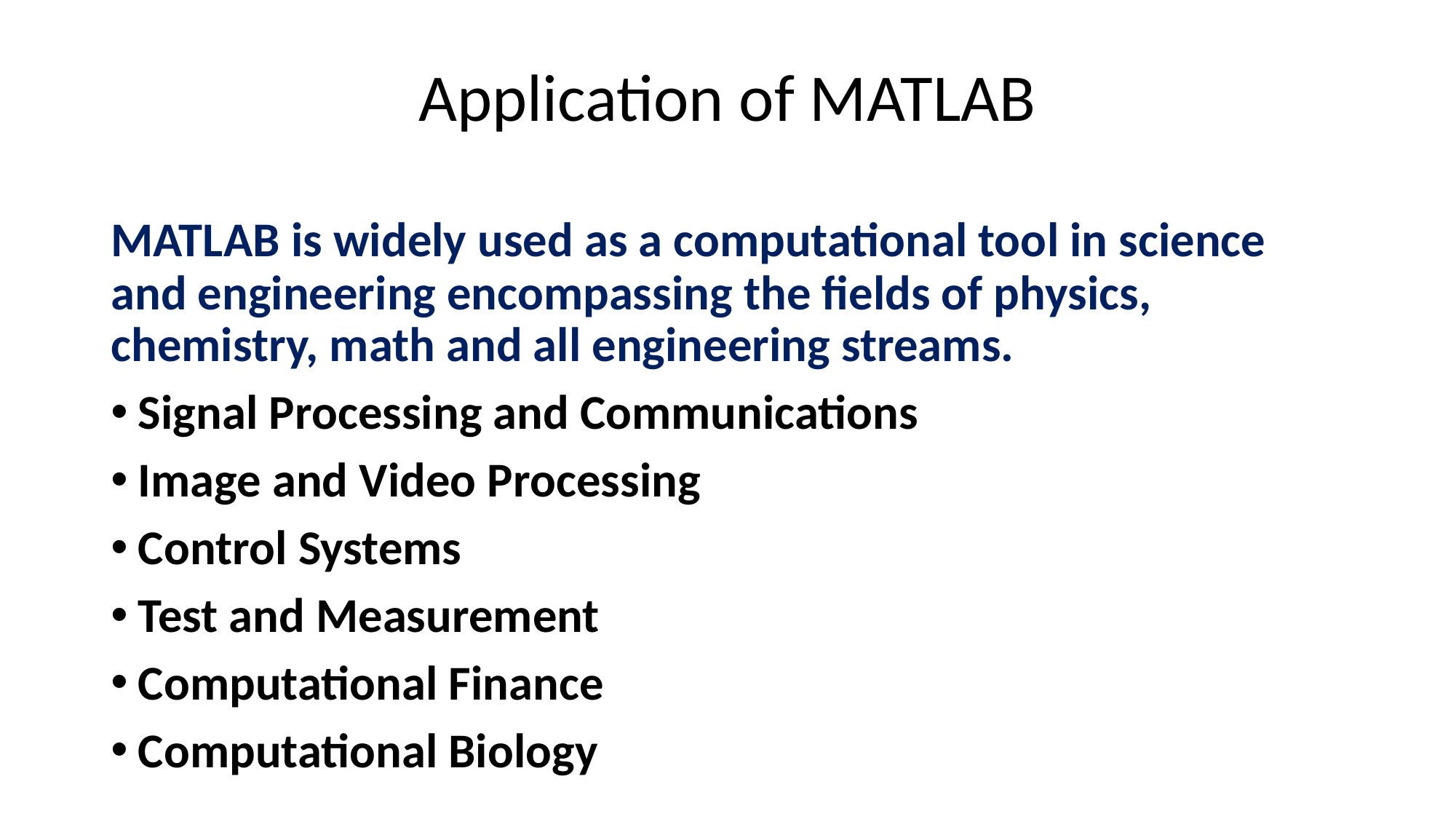

# Application of MATLAB

MATLAB is widely used as a computational tool in science and engineering encompassing the fields of physics, chemistry, math and all engineering streams.
Signal Processing and Communications
Image and Video Processing
Control Systems
Test and Measurement
Computational Finance
Computational Biology